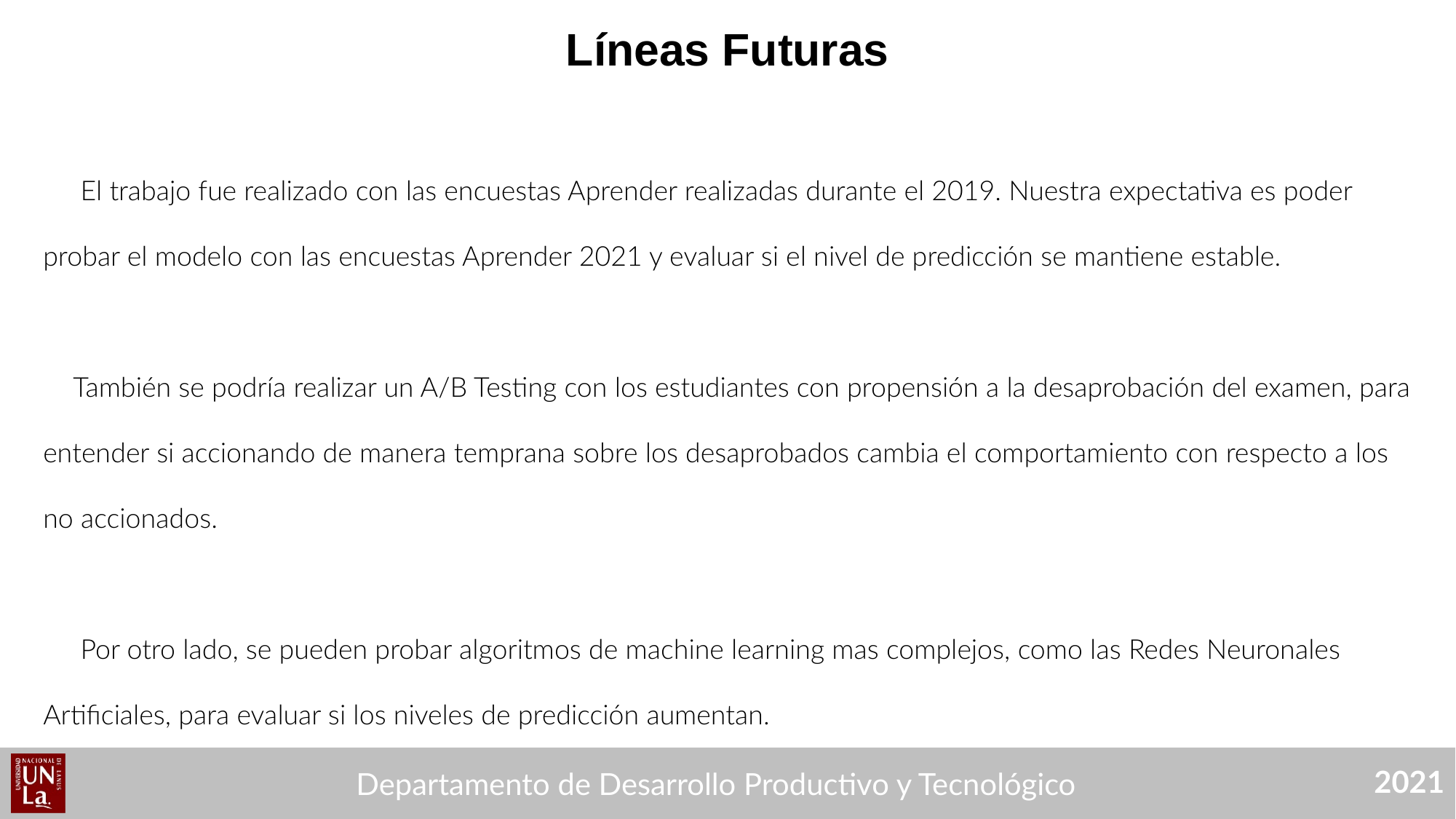

# Líneas Futuras
     El trabajo fue realizado con las encuestas Aprender realizadas durante el 2019. Nuestra expectativa es poder probar el modelo con las encuestas Aprender 2021 y evaluar si el nivel de predicción se mantiene estable.

    También se podría realizar un A/B Testing con los estudiantes con propensión a la desaprobación del examen, para entender si accionando de manera temprana sobre los desaprobados cambia el comportamiento con respecto a los no accionados.

     Por otro lado, se pueden probar algoritmos de machine learning mas complejos, como las Redes Neuronales Artificiales, para evaluar si los niveles de predicción aumentan.